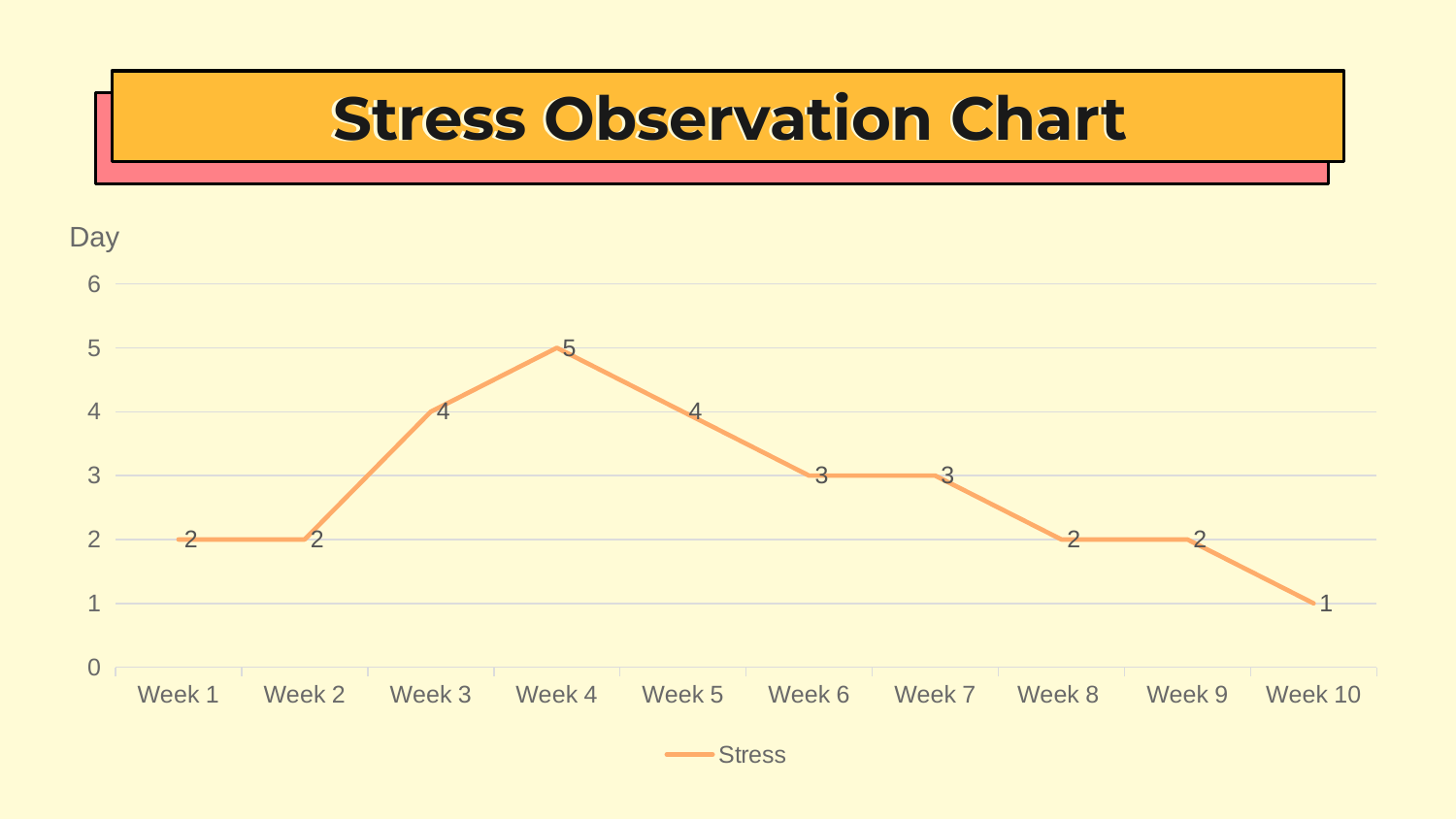

# Stress Observation Chart
Day

### Chart

| Category | Stress |
|---|---|
| Week 1 | 2.0 |
| Week 2 | 2.0 |
| Week 3 | 4.0 |
| Week 4 | 5.0 |
| Week 5 | 4.0 |
| Week 6 | 3.0 |
| Week 7 | 3.0 |
| Week 8  | 2.0 |
| Week 9 | 2.0 |
| Week 10 | 1.0 |